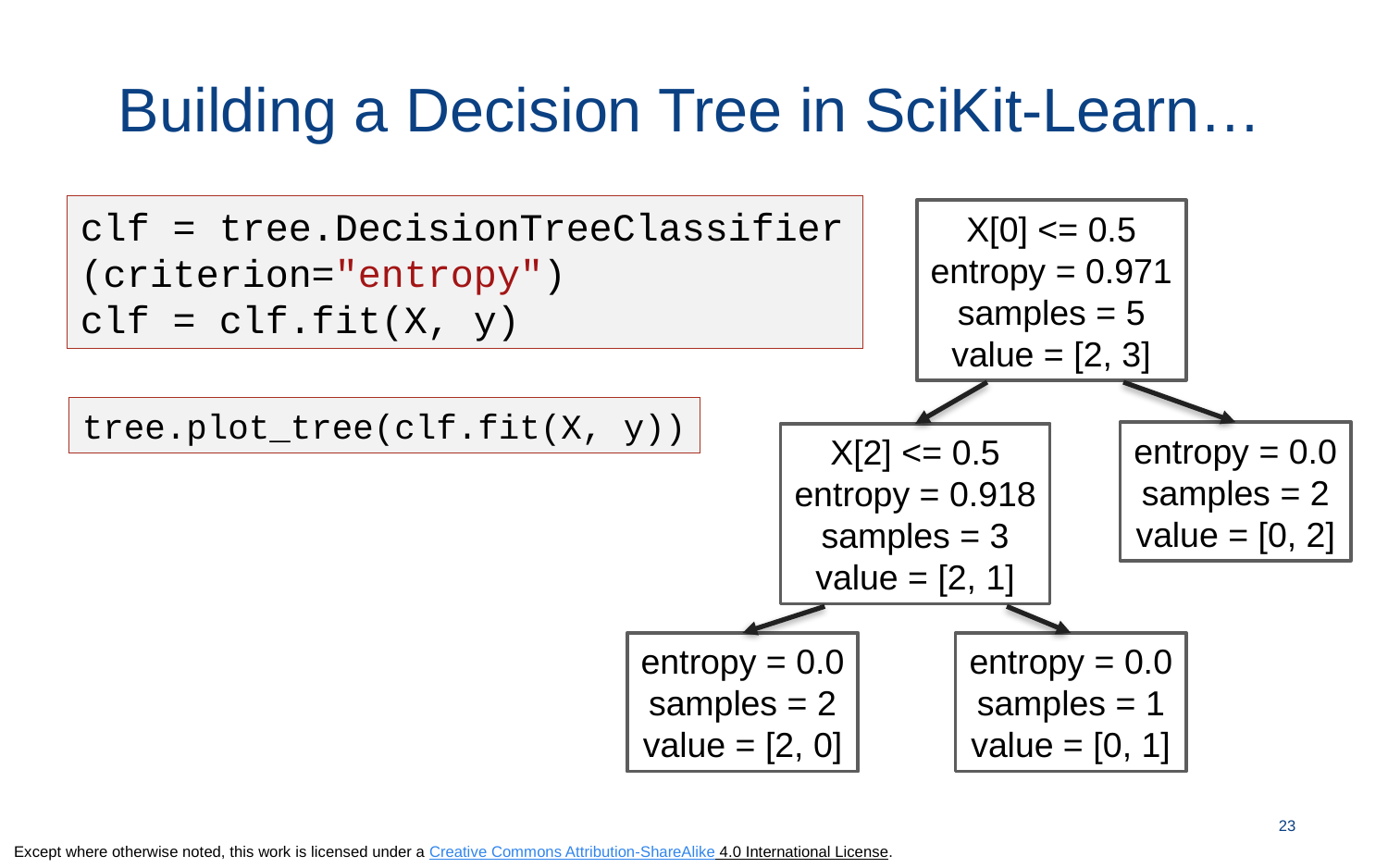

# Building a Decision Tree in SciKit-Learn…
clf = tree.DecisionTreeClassifier(criterion="entropy")
clf = clf.fit(X, y)
X[0] <= 0.5
entropy = 0.971
samples = 5
value = [2, 3]
entropy = 0.0
samples = 2
value = [0, 2]
X[2] <= 0.5
entropy = 0.918
samples = 3
value = [2, 1]
entropy = 0.0
samples = 2
value = [2, 0]
entropy = 0.0
samples = 1
value = [0, 1]
tree.plot_tree(clf.fit(X, y))
23